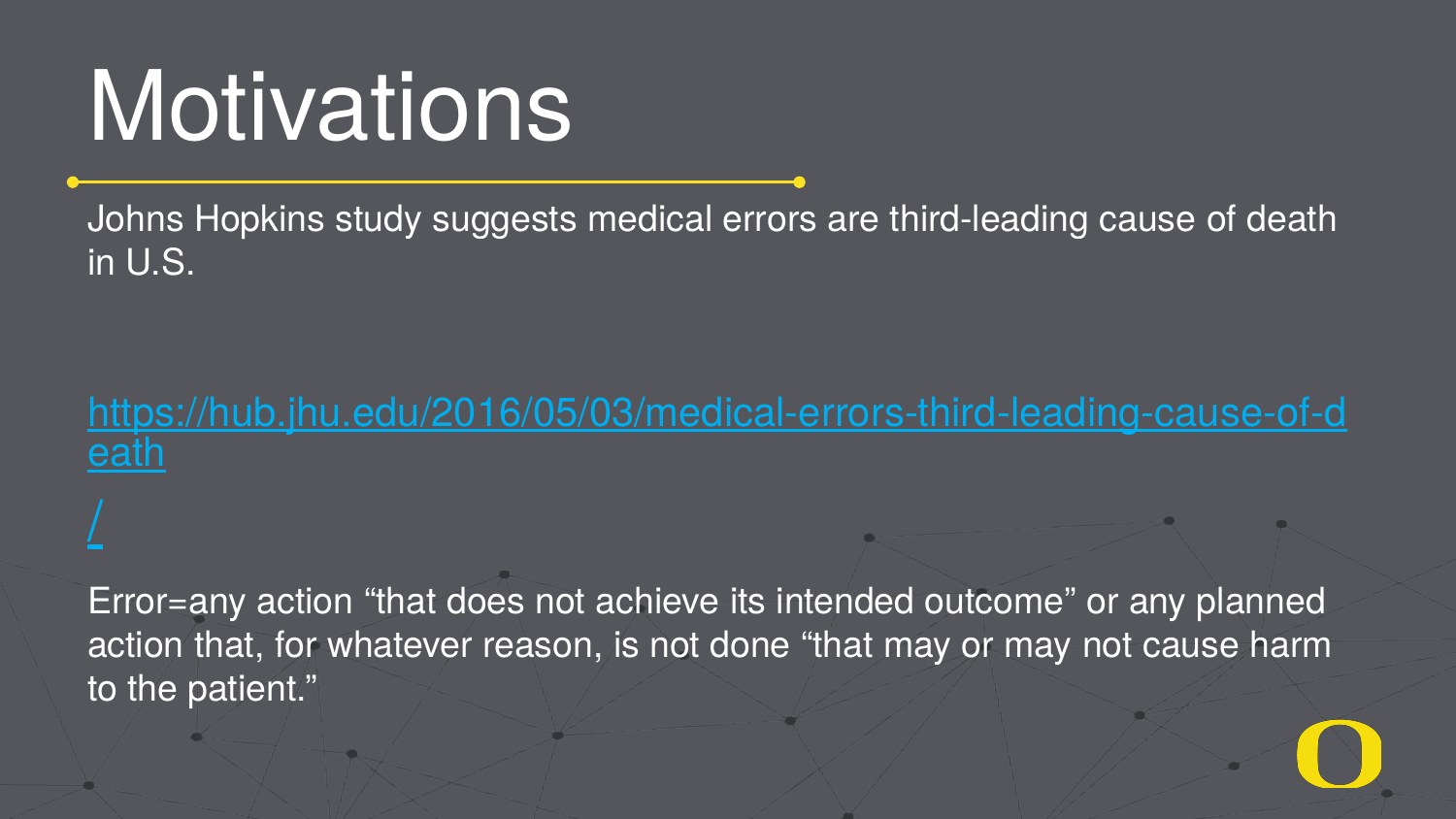

# Motivations
Johns Hopkins study suggests medical errors are third-leading cause of death in U.S.

https://hub.jhu.edu/2016/05/03/medical-errors-third-leading-cause-of-death/
Error=any action “that does not achieve its intended outcome” or any planned action that, for whatever reason, is not done “that may or may not cause harm to the patient.”